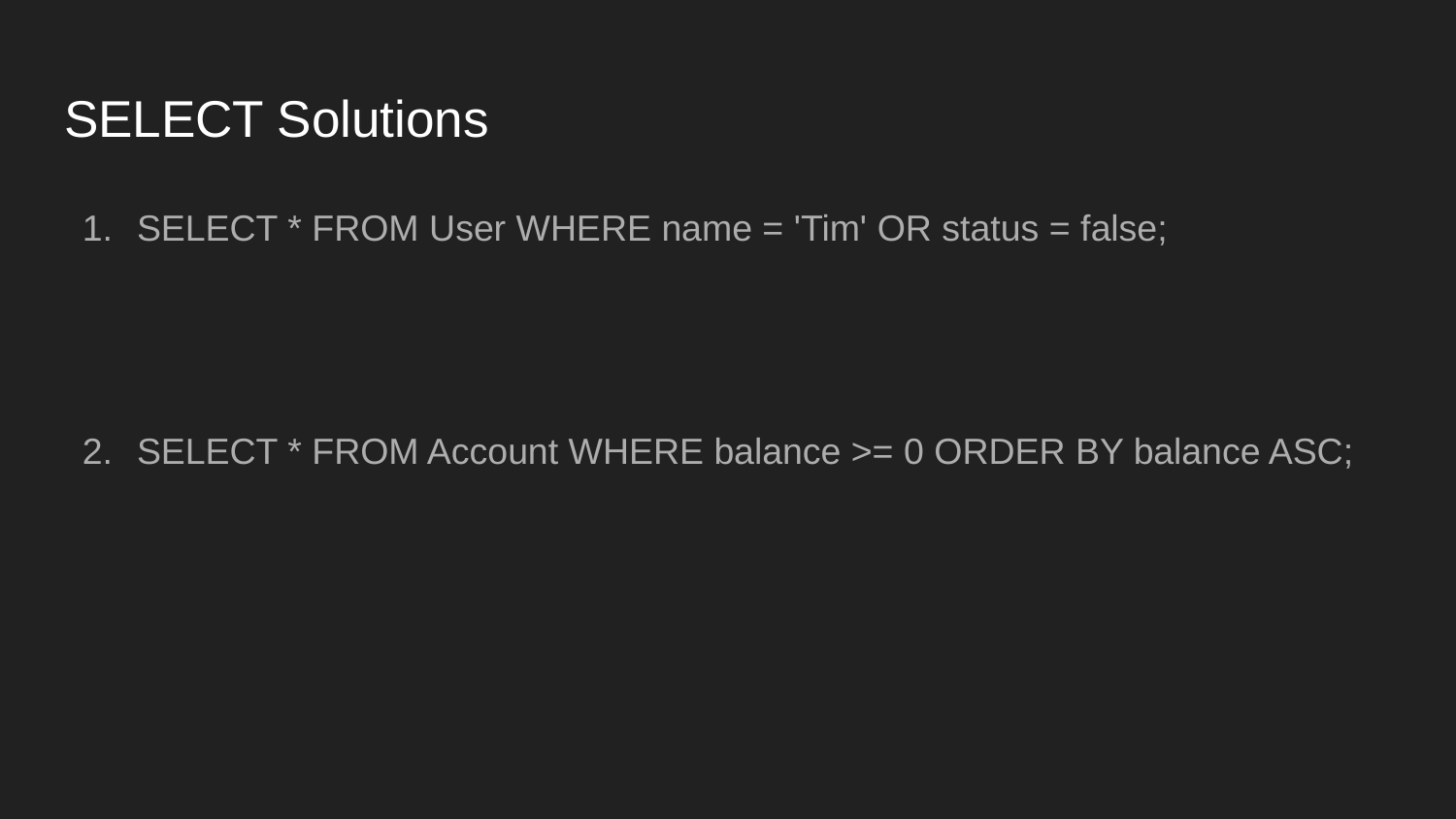

# SELECT Solutions
SELECT * FROM User WHERE name = 'Tim' OR status = false;

SELECT * FROM Account WHERE balance >= 0 ORDER BY balance ASC;